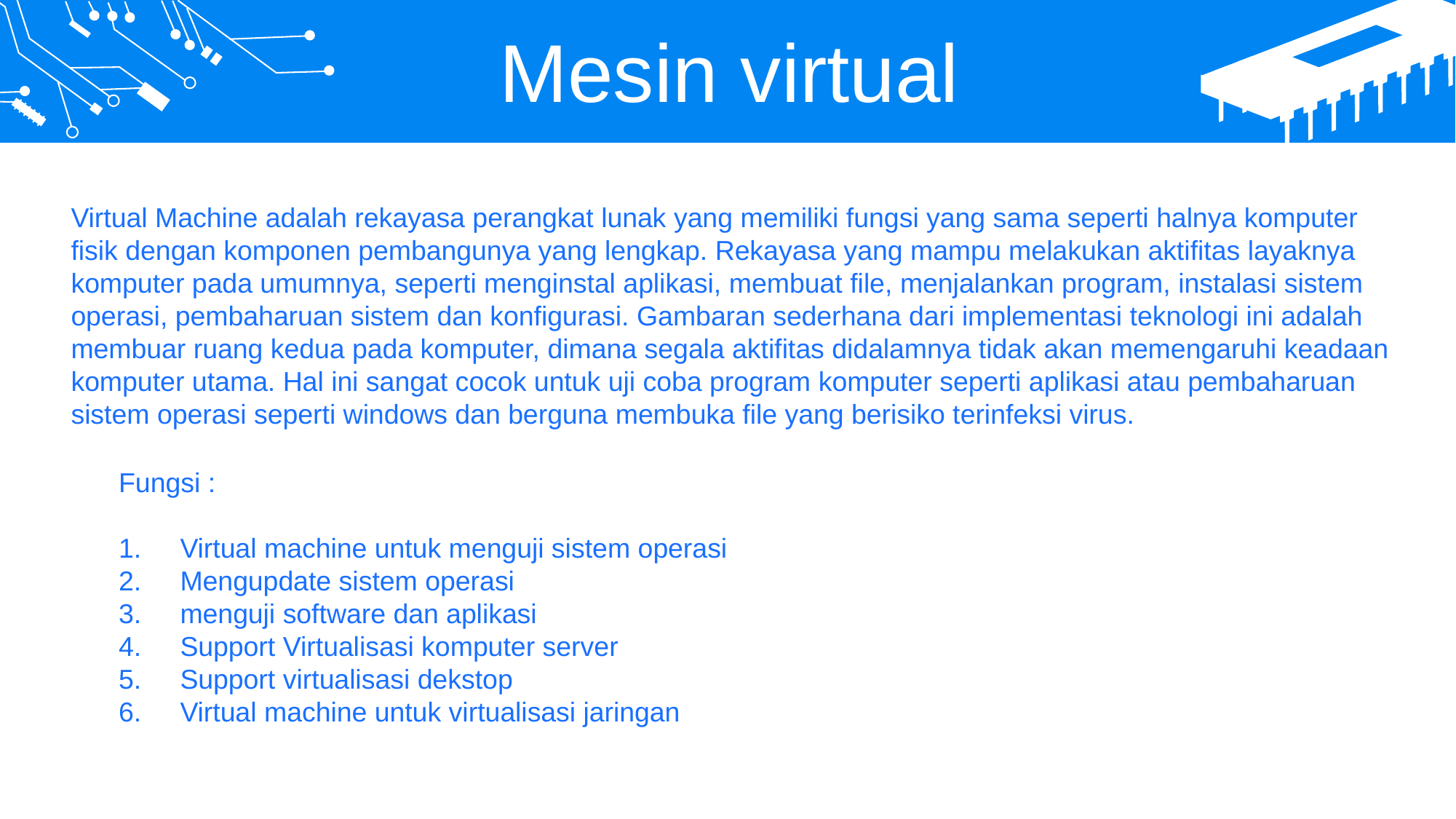

Mesin virtual
Virtual Machine adalah rekayasa perangkat lunak yang memiliki fungsi yang sama seperti halnya komputer fisik dengan komponen pembangunya yang lengkap. Rekayasa yang mampu melakukan aktifitas layaknya komputer pada umumnya, seperti menginstal aplikasi, membuat file, menjalankan program, instalasi sistem operasi, pembaharuan sistem dan konfigurasi. Gambaran sederhana dari implementasi teknologi ini adalah membuar ruang kedua pada komputer, dimana segala aktifitas didalamnya tidak akan memengaruhi keadaan komputer utama. Hal ini sangat cocok untuk uji coba program komputer seperti aplikasi atau pembaharuan sistem operasi seperti windows dan berguna membuka file yang berisiko terinfeksi virus.

Fungsi :

Virtual machine untuk menguji sistem operasi
Mengupdate sistem operasi
menguji software dan aplikasi
Support Virtualisasi komputer server
Support virtualisasi dekstop
Virtual machine untuk virtualisasi jaringan